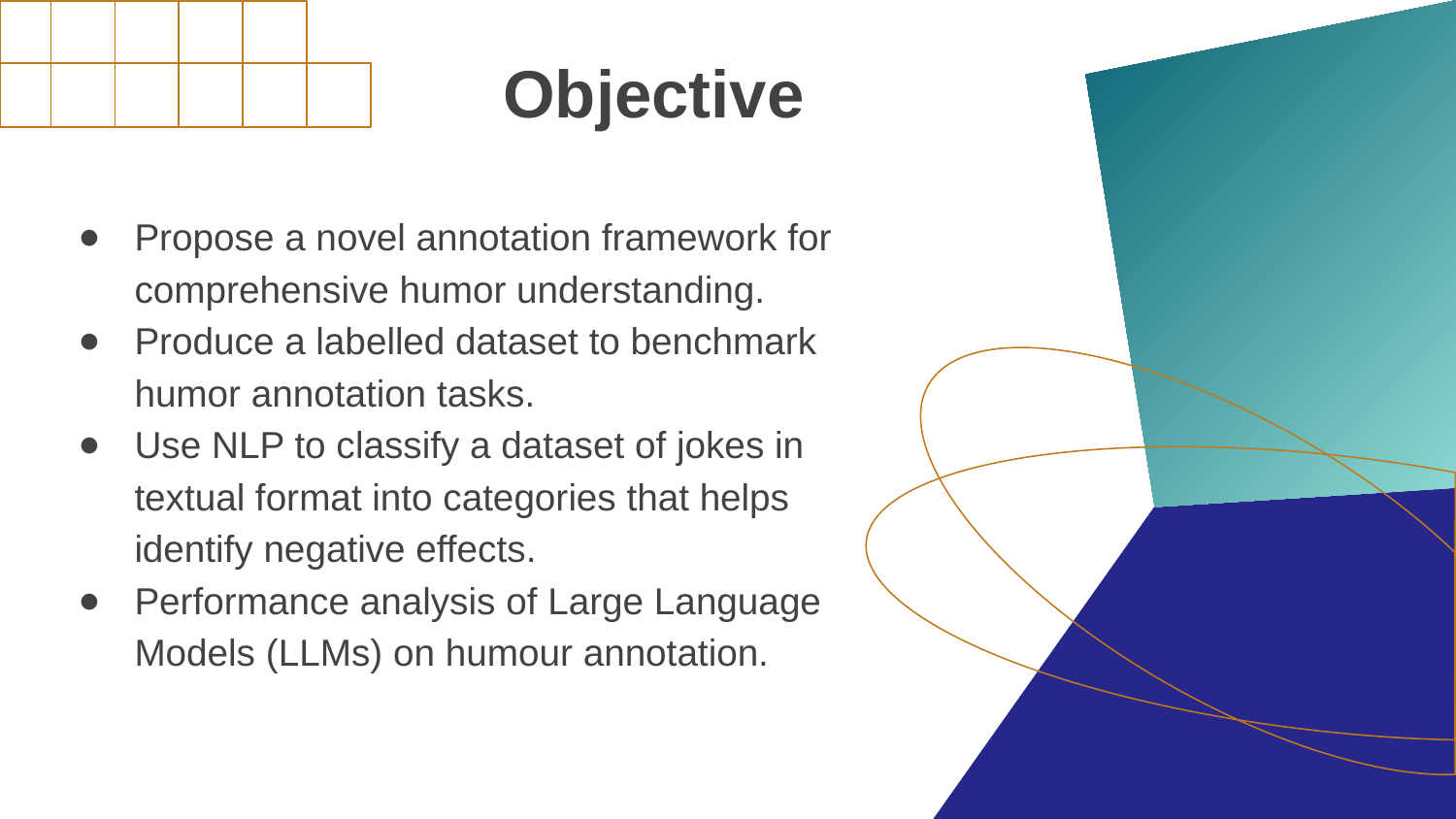

Objective
# Propose a novel annotation framework for comprehensive humor understanding.
Produce a labelled dataset to benchmark humor annotation tasks.
Use NLP to classify a dataset of jokes in textual format into categories that helps identify negative effects.
Performance analysis of Large Language Models (LLMs) on humour annotation.